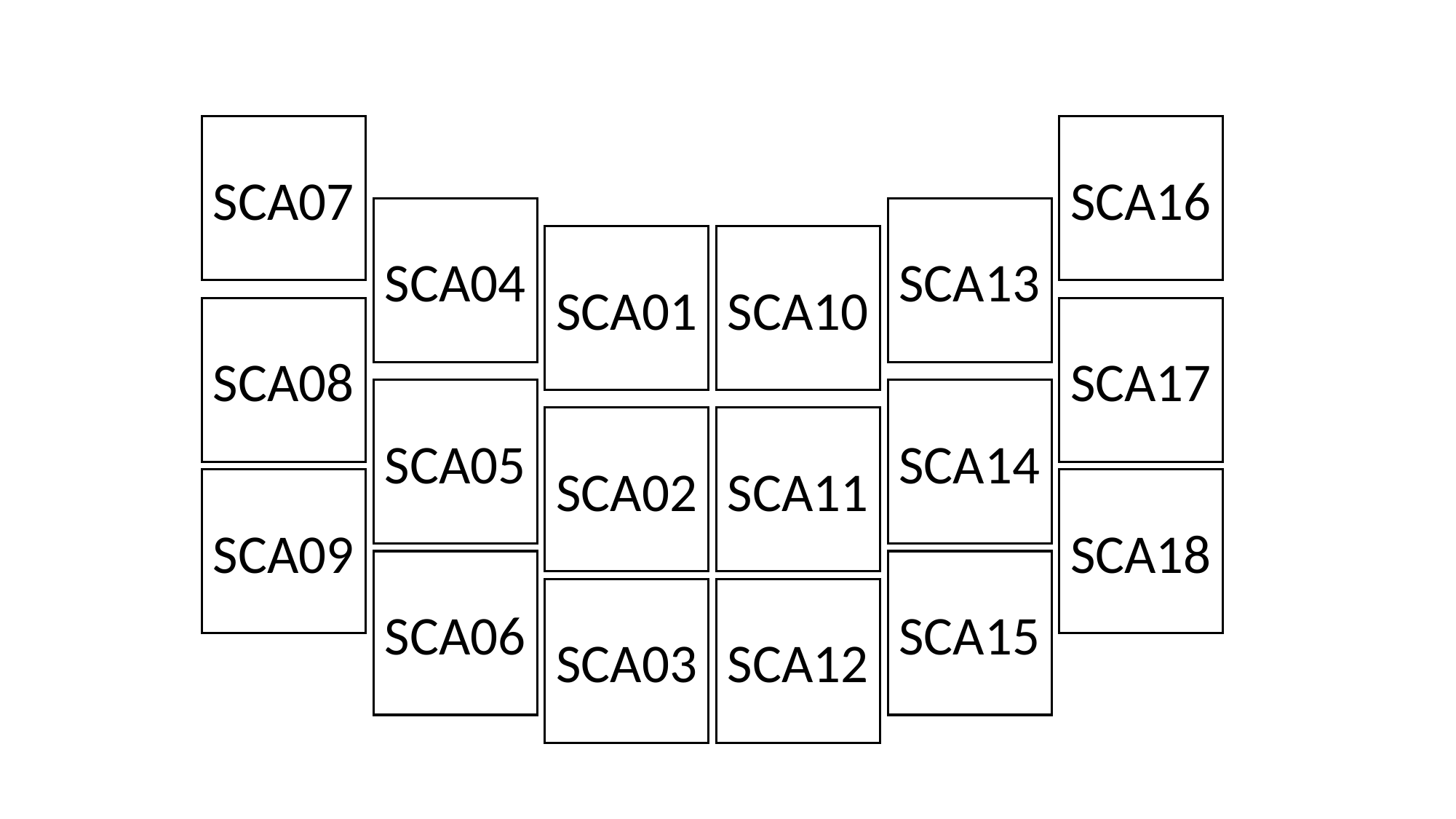

SCA07
SCA16
SCA04
SCA13
SCA01
SCA10
SCA08
SCA17
SCA05
SCA14
SCA02
SCA11
SCA09
SCA18
SCA06
SCA15
SCA03
SCA12